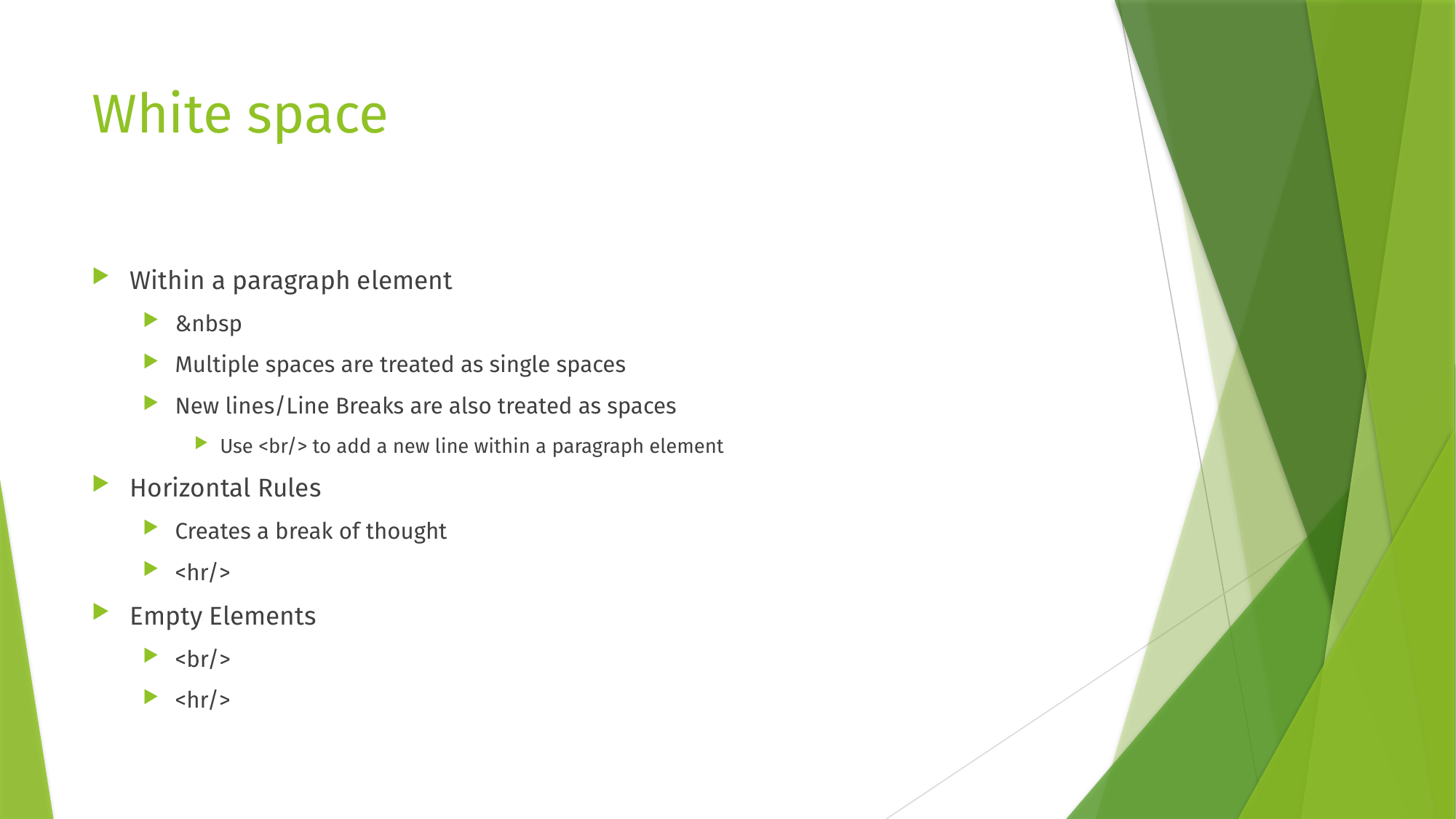

# White space
Within a paragraph element
&nbsp
Multiple spaces are treated as single spaces
New lines/Line Breaks are also treated as spaces
Use <br/> to add a new line within a paragraph element
Horizontal Rules
Creates a break of thought
<hr/>
Empty Elements
<br/>
<hr/>